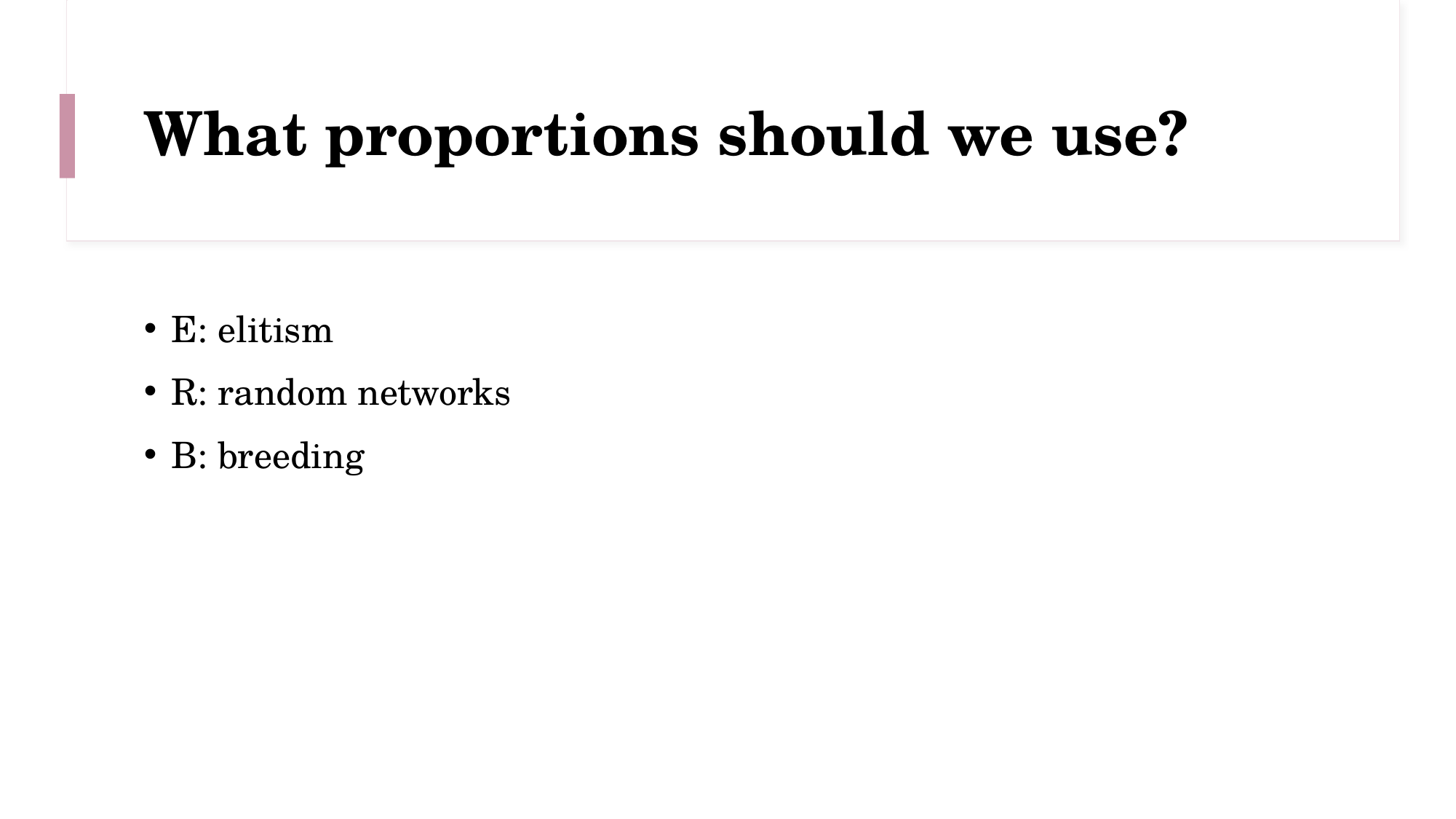

# What proportions should we use?
E: elitism
R: random networks
B: breeding